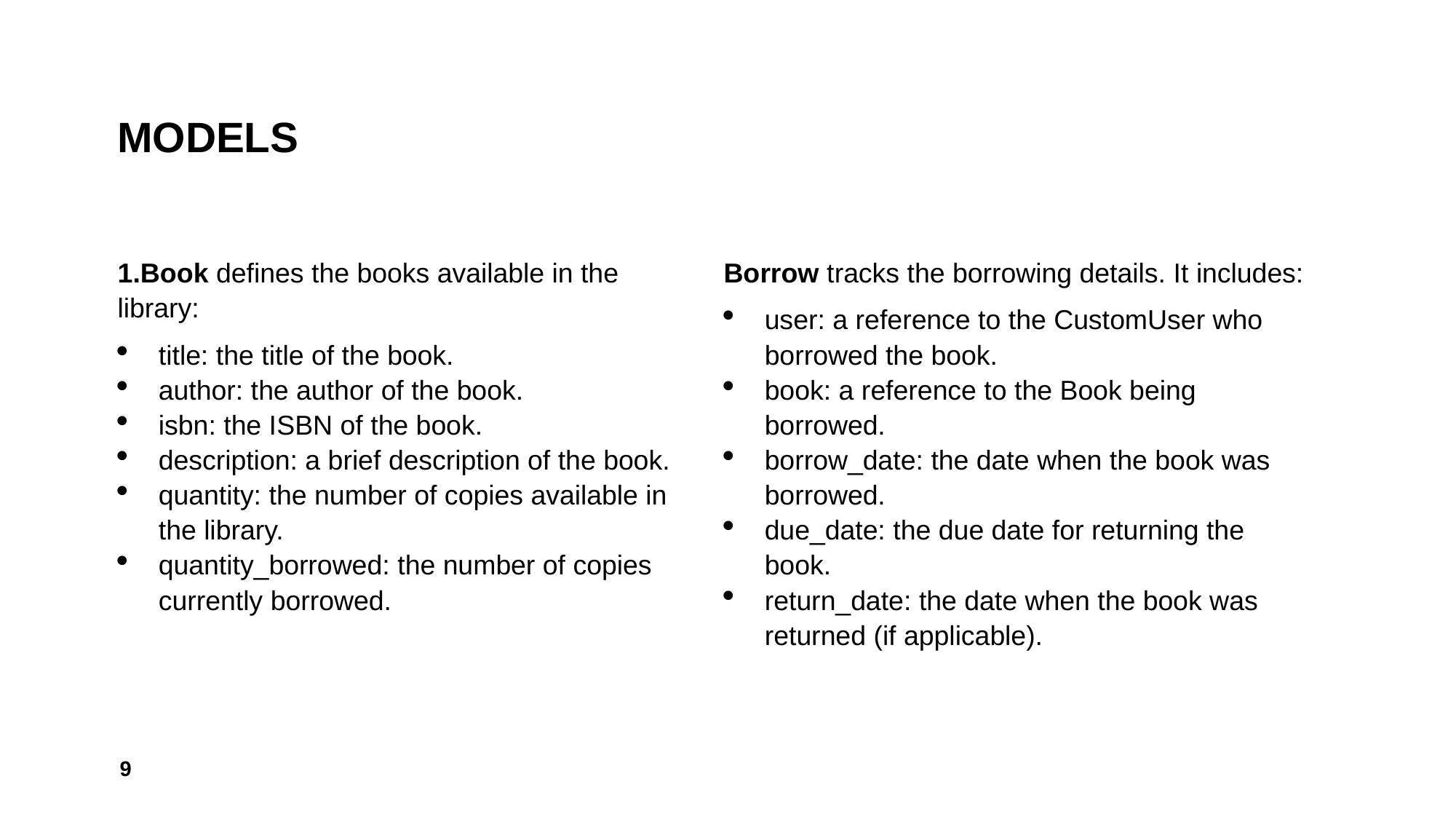

# Models
Book defines the books available in the library:
title: the title of the book.
author: the author of the book.
isbn: the ISBN of the book.
description: a brief description of the book.
quantity: the number of copies available in the library.
quantity_borrowed: the number of copies currently borrowed.
Borrow tracks the borrowing details. It includes:
user: a reference to the CustomUser who borrowed the book.
book: a reference to the Book being borrowed.
borrow_date: the date when the book was borrowed.
due_date: the due date for returning the book.
return_date: the date when the book was returned (if applicable).
9